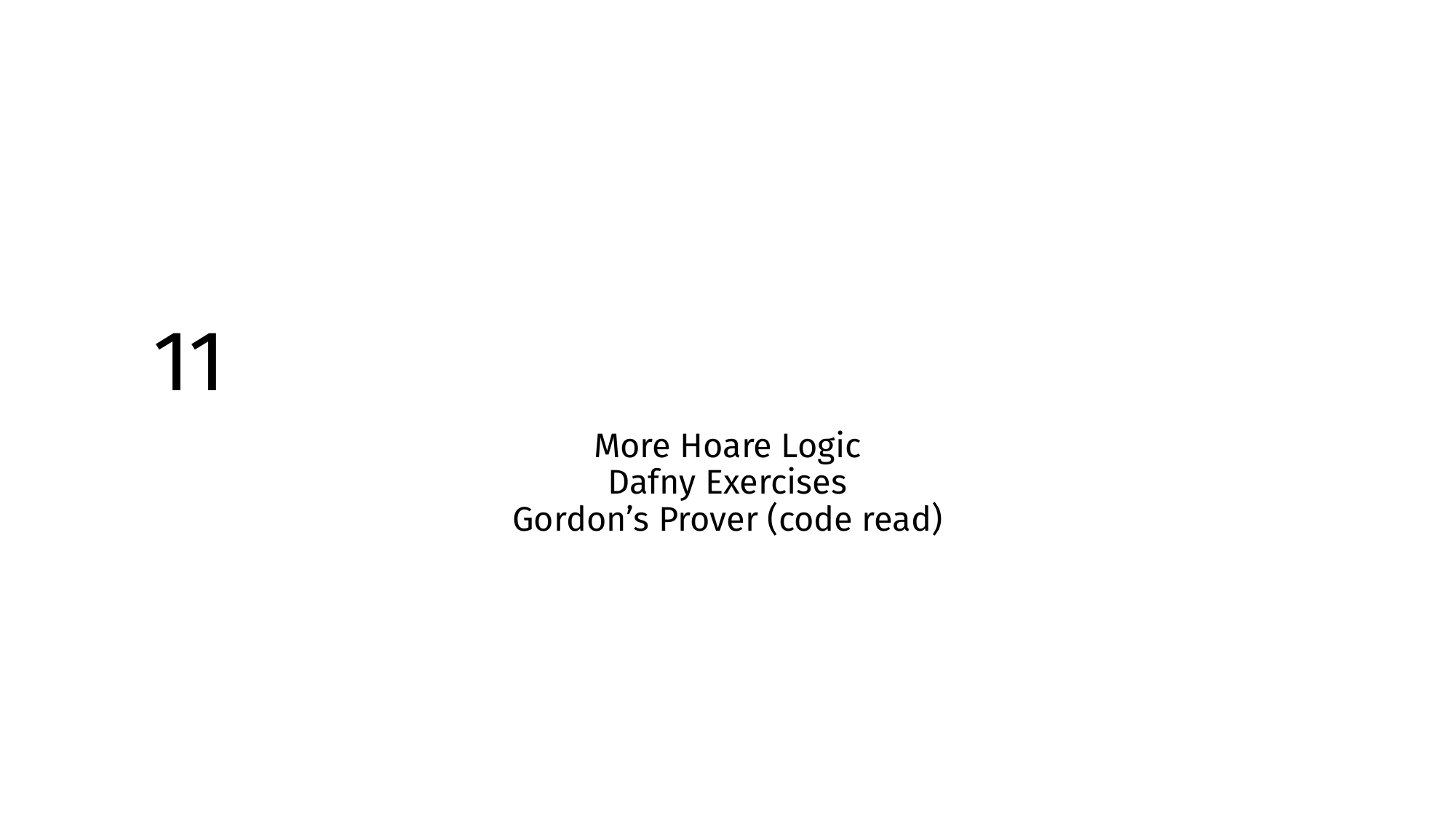

# 11
More Hoare Logic
Dafny Exercises
Gordon’s Prover (code read)